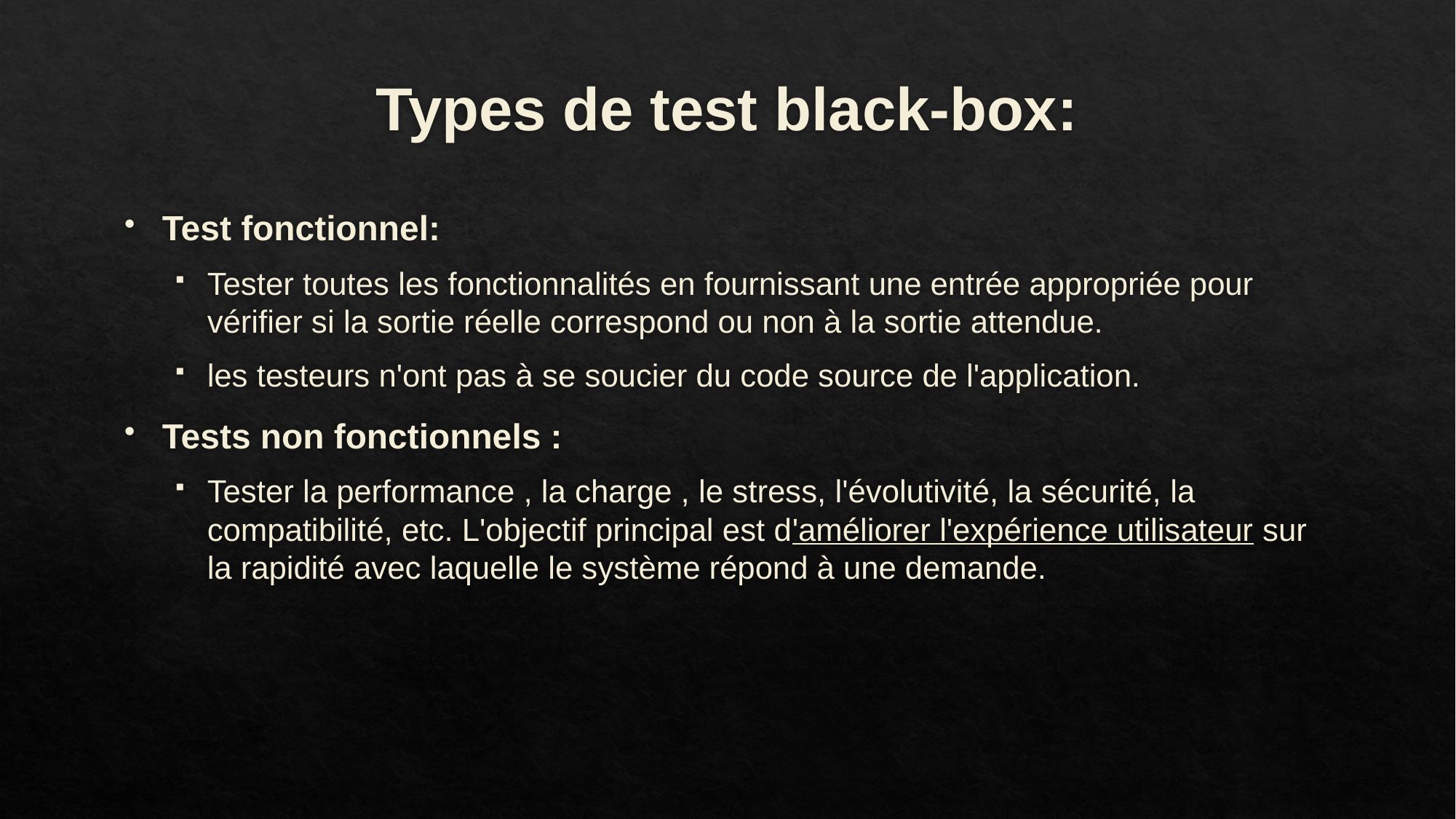

# Types de test black-box:
Test fonctionnel:
Tester toutes les fonctionnalités en fournissant une entrée appropriée pour vérifier si la sortie réelle correspond ou non à la sortie attendue.
les testeurs n'ont pas à se soucier du code source de l'application.
Tests non fonctionnels :
Tester la performance , la charge , le stress, l'évolutivité, la sécurité, la compatibilité, etc. L'objectif principal est d'améliorer l'expérience utilisateur sur la rapidité avec laquelle le système répond à une demande.